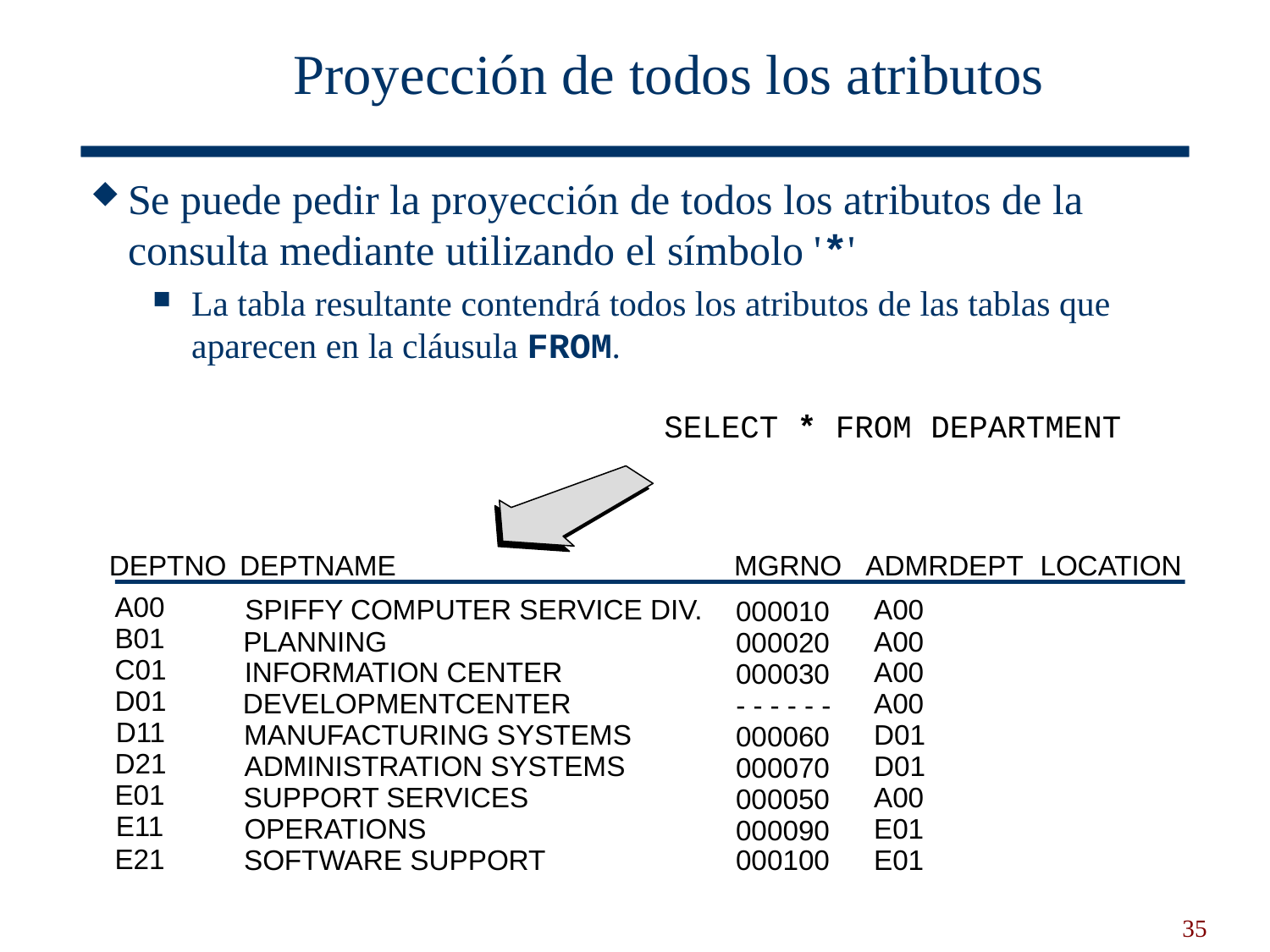

# Proyección de todos los atributos
Se puede pedir la proyección de todos los atributos de la consulta mediante utilizando el símbolo '*'
La tabla resultante contendrá todos los atributos de las tablas que aparecen en la cláusula FROM.
SELECT * FROM DEPARTMENT

DEPTNO
DEPTNAME
MGRNO
ADMRDEPT
LOCATION

A00
SPIFFY COMPUTER SERVICE DIV.
A00
000010
B01
PLANNING
A00
000020
C01
INFORMATION CENTER
A00
000030
D01
DEVELOPMENTCENTER
A00
- - - - - -
D11
MANUFACTURING SYSTEMS
D01
000060
D21
ADMINISTRATION SYSTEMS
D01
000070
E01
SUPPORT SERVICES
A00
000050
E11
OPERATIONS
E01
000090
E21
SOFTWARE SUPPORT
000100
E01
35